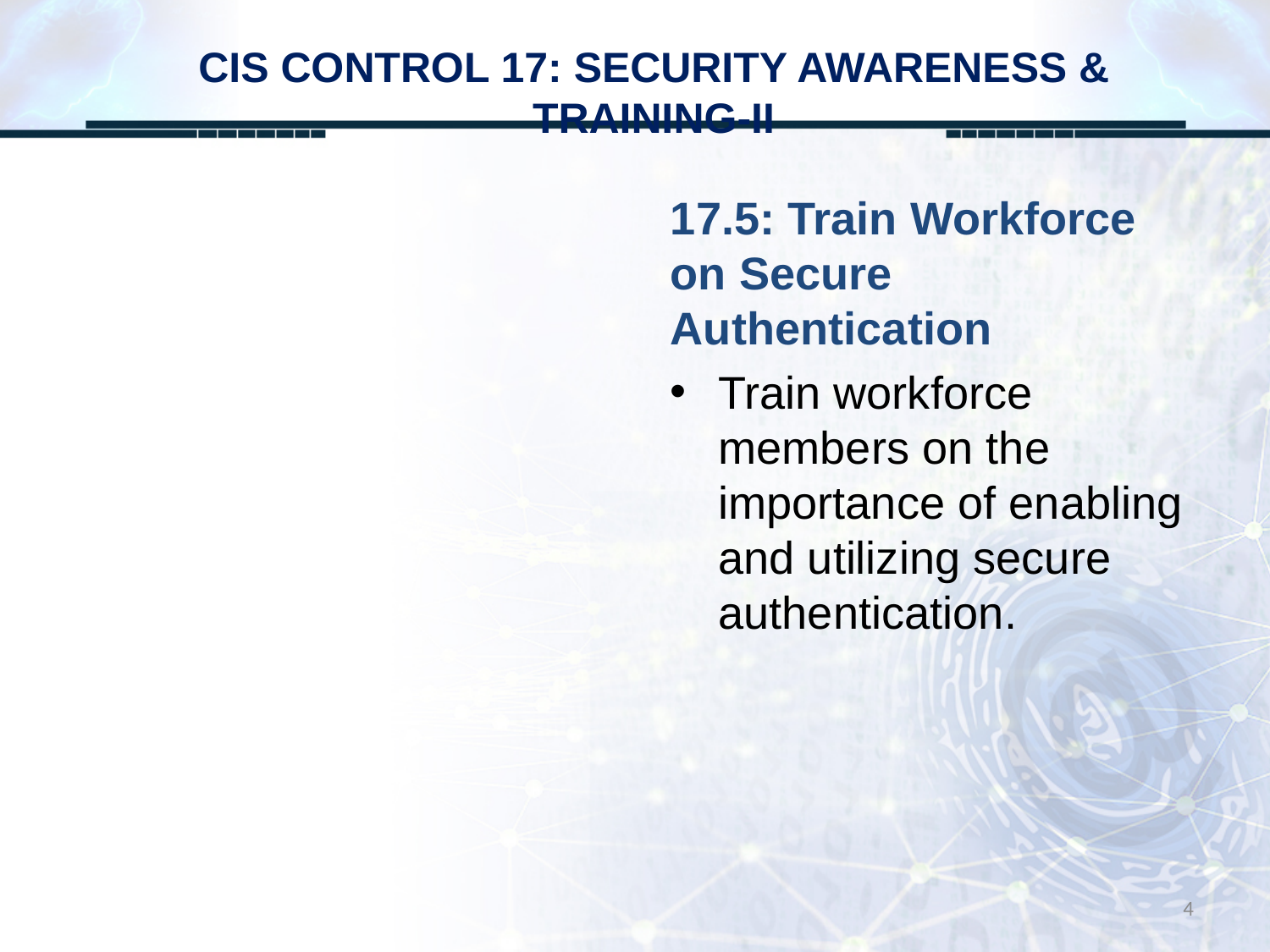

# CIS CONTROL 17: SECURITY AWARENESS & TRAINING-II
17.5: Train Workforce on Secure Authentication
Train workforce members on the importance of enabling and utilizing secure authentication.
4